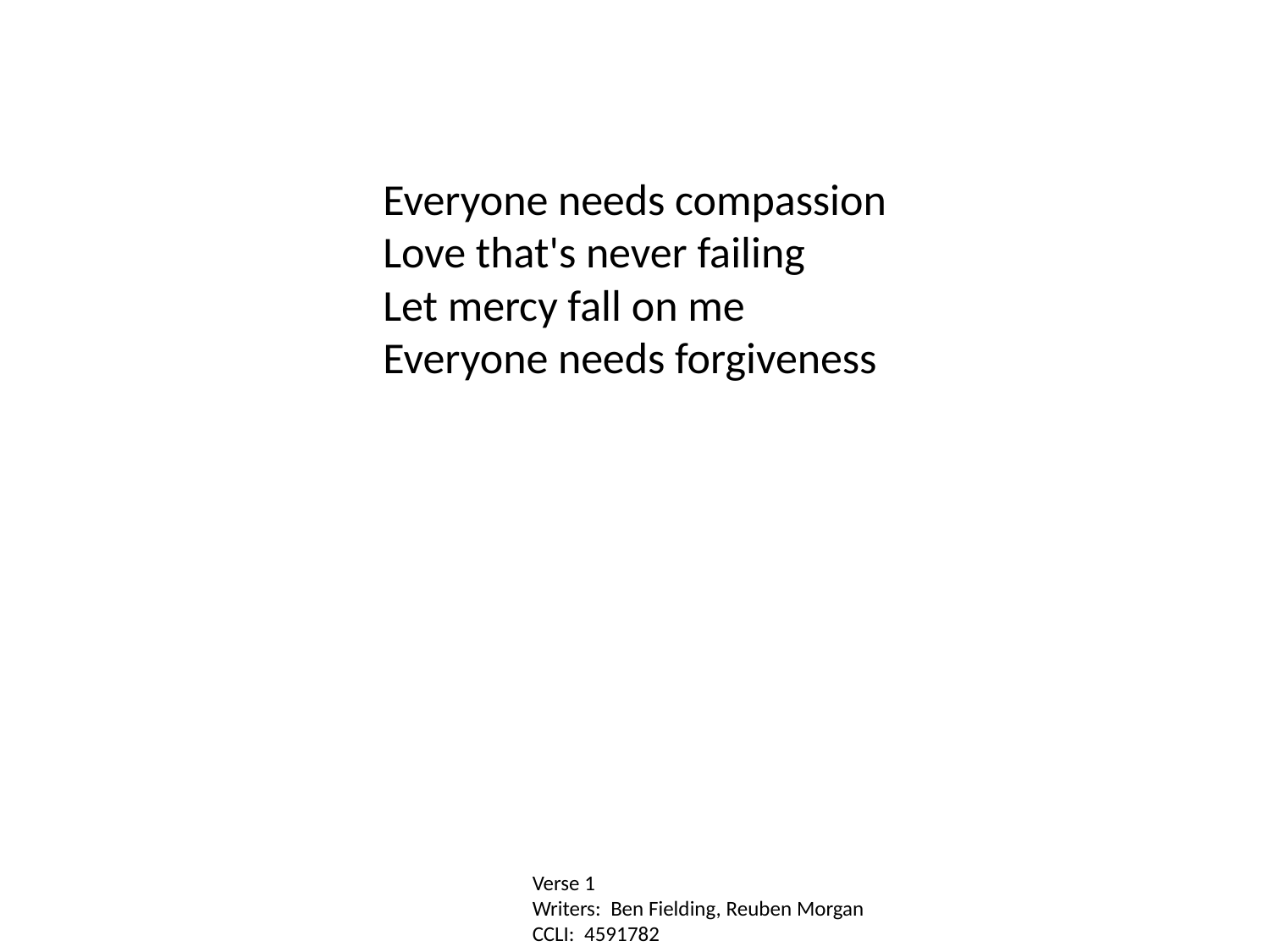

Everyone needs compassion
Love that's never failing
Let mercy fall on me
Everyone needs forgiveness

Verse 1
Writers:  Ben Fielding, Reuben Morgan
CCLI:  4591782